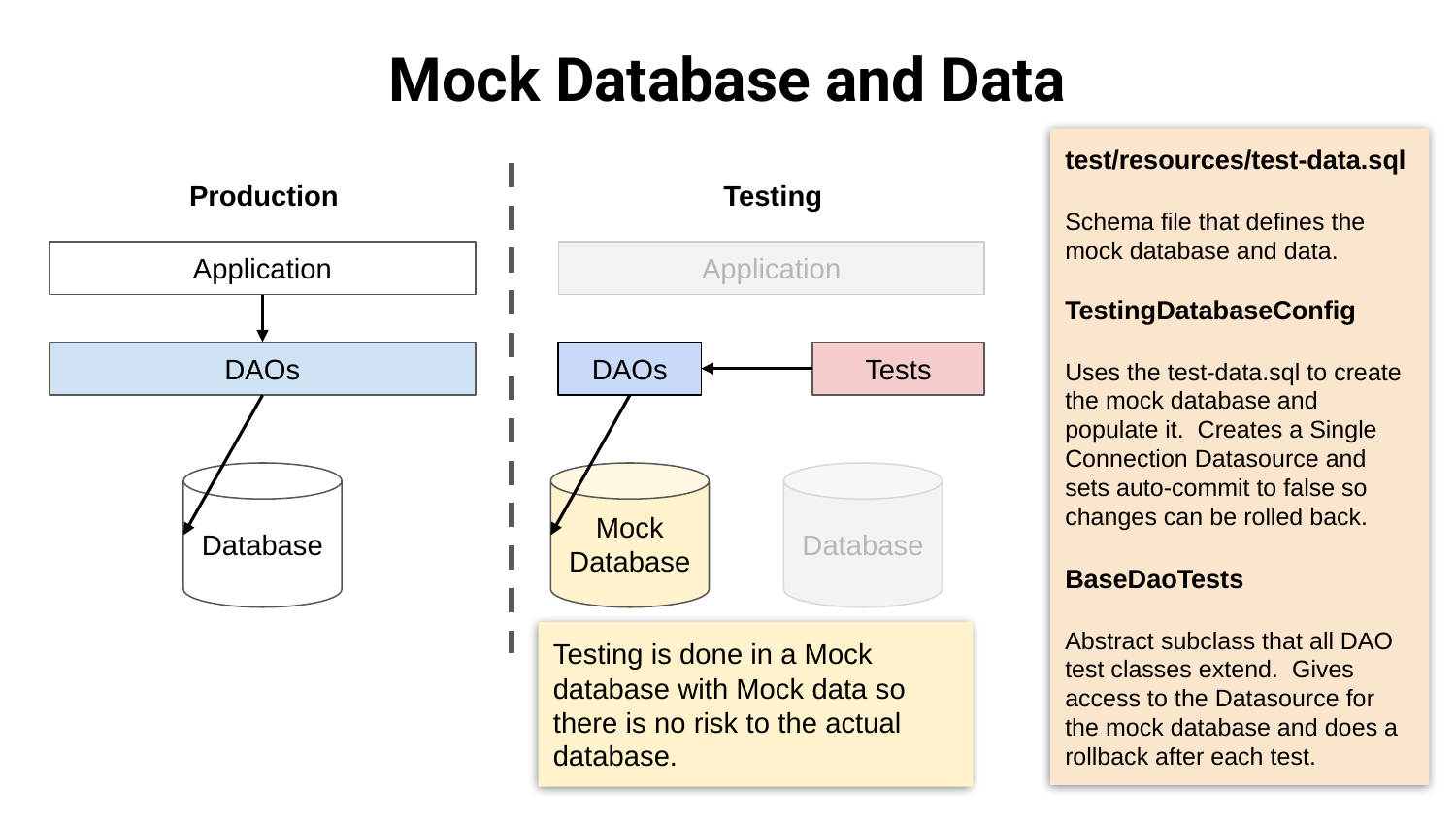

# Mock Database and Data
test/resources/test-data.sql

Schema file that defines the mock database and data.

TestingDatabaseConfig

Uses the test-data.sql to create the mock database and populate it.  Creates a Single Connection Datasource and sets auto-commit to false so changes can be rolled back.

BaseDaoTests

Abstract subclass that all DAO test classes extend.  Gives access to the Datasource for the mock database and does a rollback after each test.
Production
Testing
Application
Application
DAOs
DAOs
Tests
Database
Mock Database
Database
Testing is done in a Mock database with Mock data so there is no risk to the actual database.